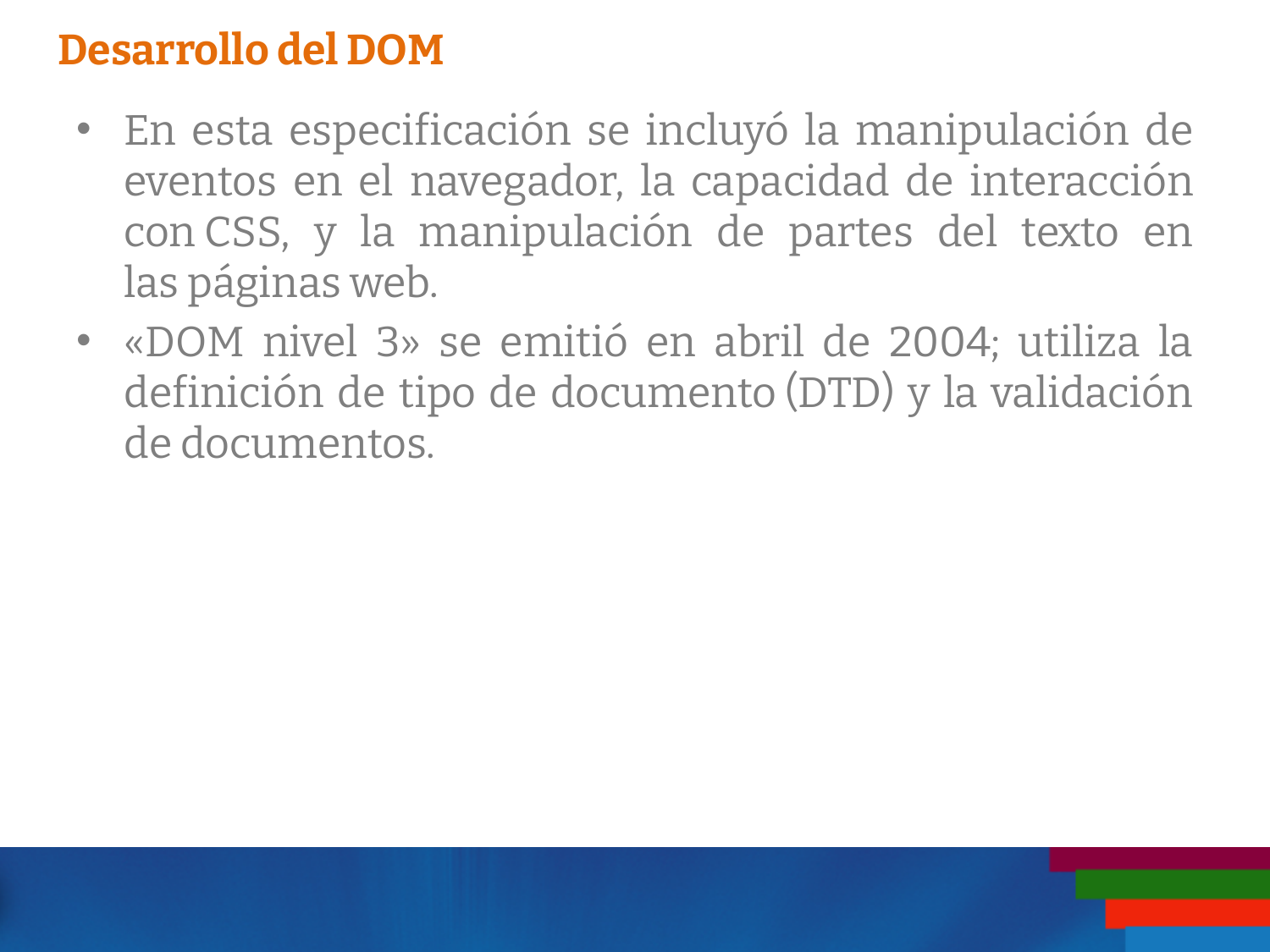

# Desarrollo del DOM
En esta especificación se incluyó la manipulación de eventos en el navegador, la capacidad de interacción con CSS, y la manipulación de partes del texto en las páginas web.
«DOM nivel 3» se emitió en abril de 2004; utiliza la definición de tipo de documento (DTD) y la validación de documentos.